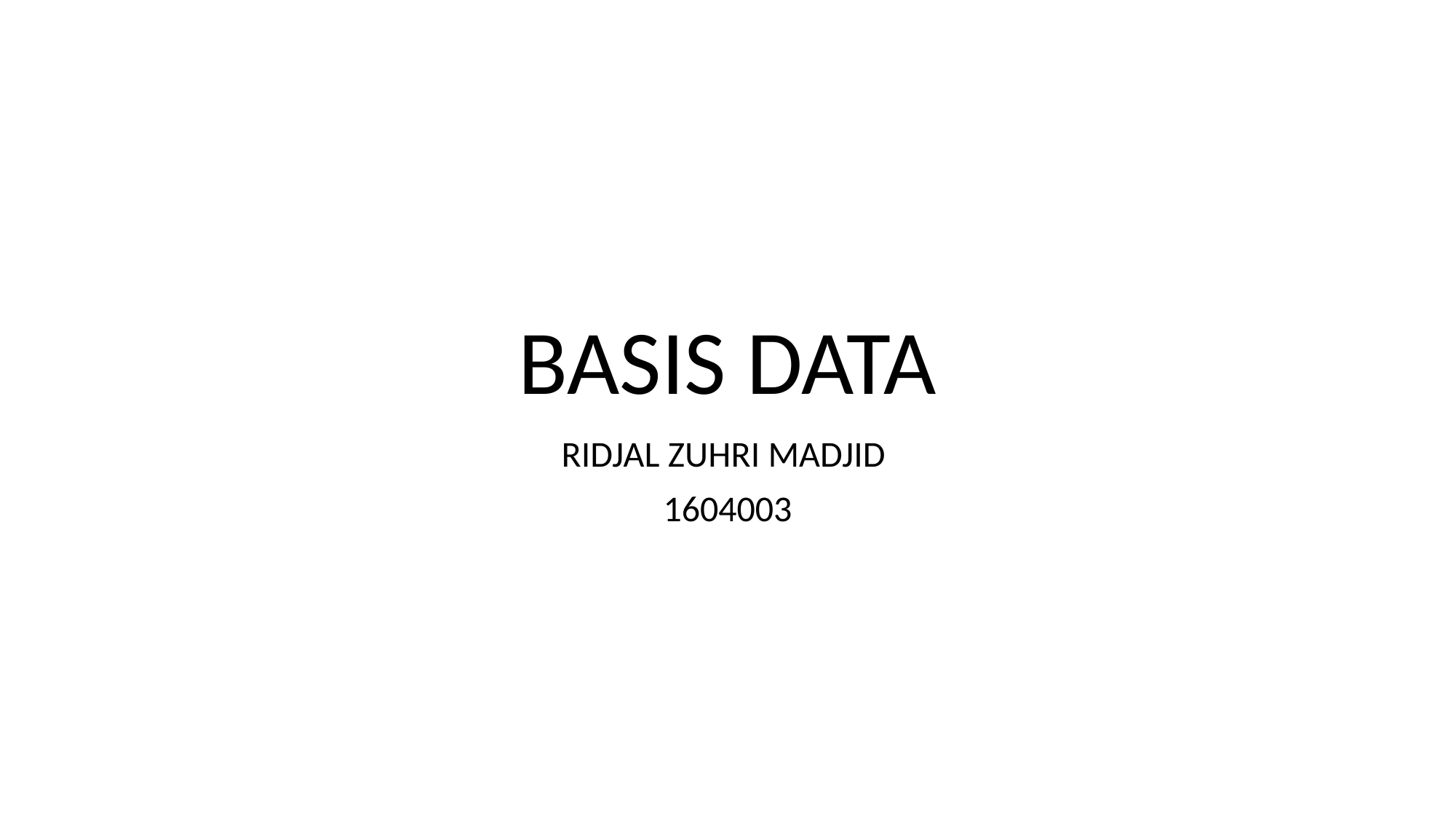

# BASIS DATA
RIDJAL ZUHRI MADJID
1604003